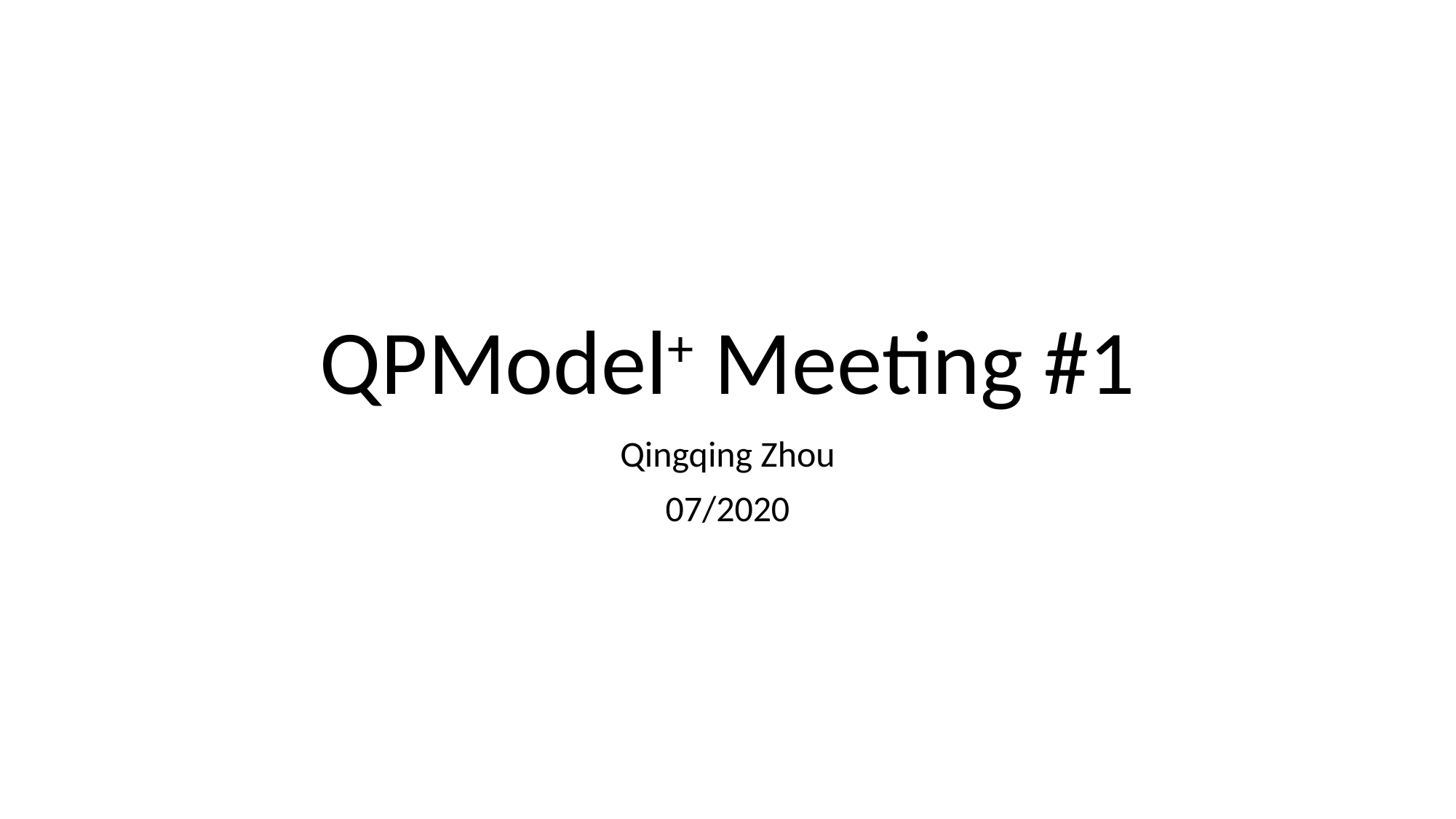

# QPModel+ Meeting #1
Qingqing Zhou
07/2020